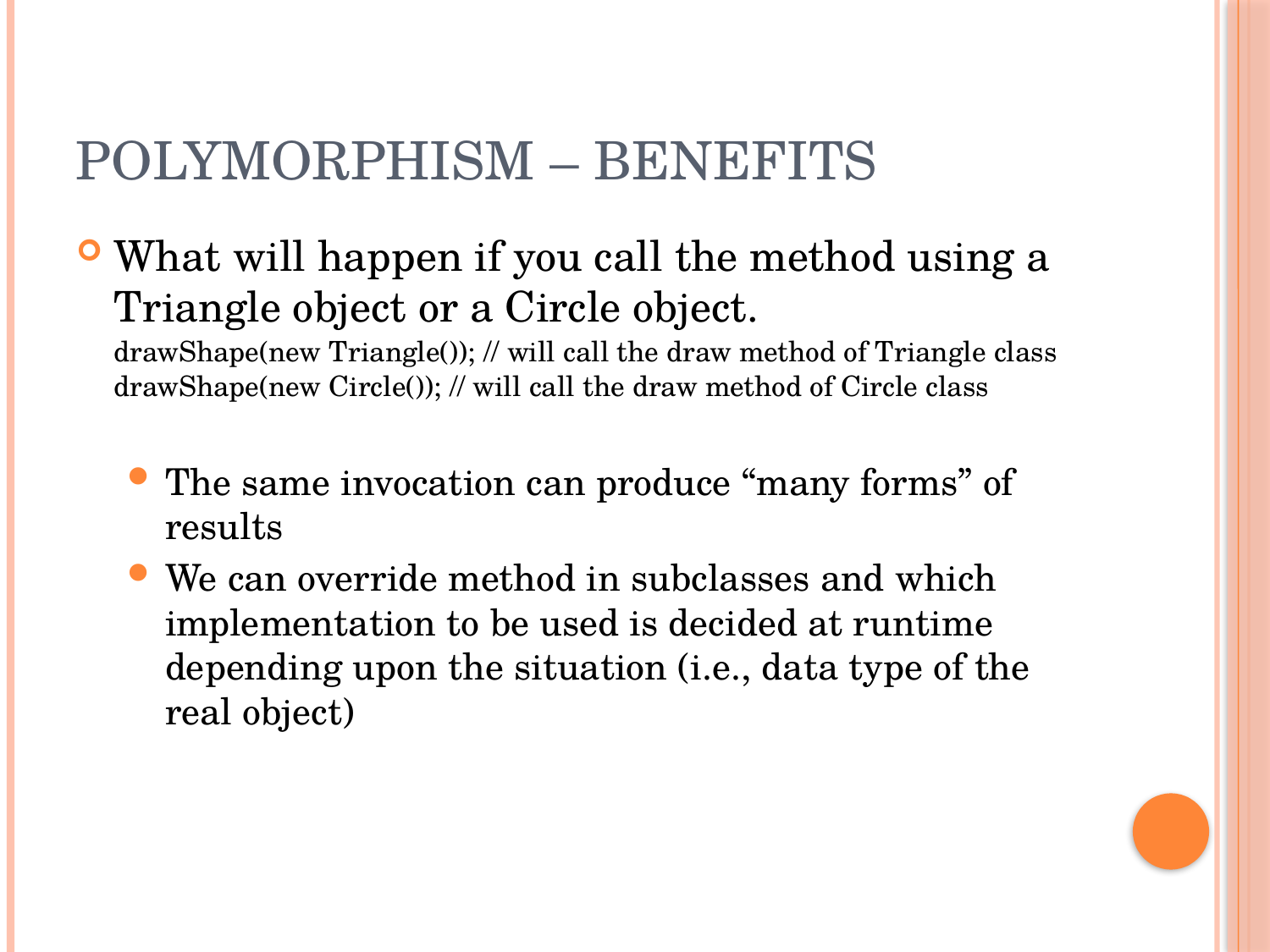

# Polymorphism – Benefits
What will happen if you call the method using a Triangle object or a Circle object.
	drawShape(new Triangle()); // will call the draw method of Triangle class
	drawShape(new Circle()); // will call the draw method of Circle class

The same invocation can produce “many forms” of results
We can override method in subclasses and which implementation to be used is decided at runtime depending upon the situation (i.e., data type of the real object)